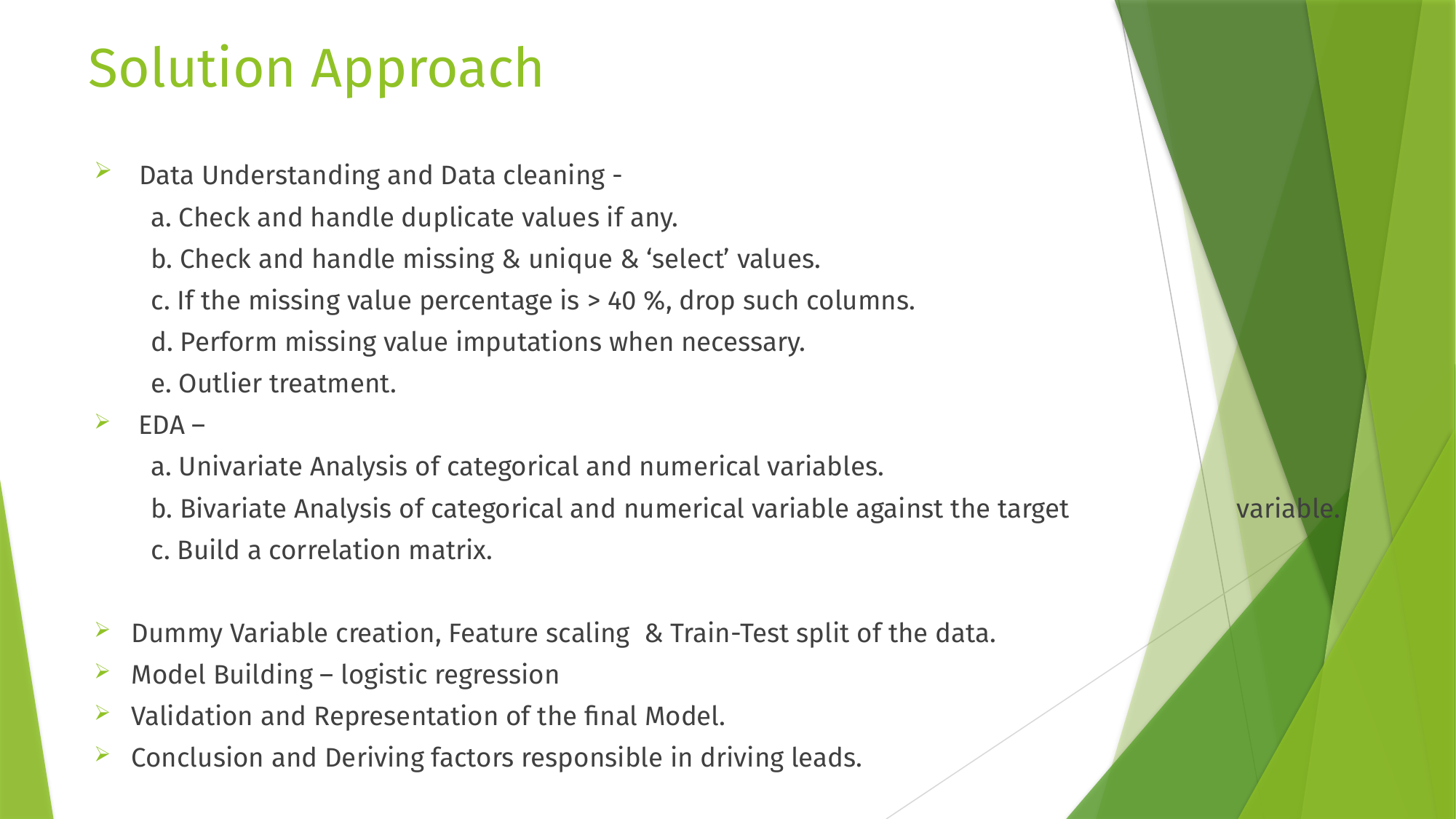

# Solution Approach
 Data Understanding and Data cleaning -
        a. Check and handle duplicate values if any.
        b. Check and handle missing & unique & ‘select’ values.
        c. If the missing value percentage is > 40 %, drop such columns.
        d. Perform missing value imputations when necessary.
        e. Outlier treatment.
 EDA –
        a. Univariate Analysis of categorical and numerical variables.
        b. Bivariate Analysis of categorical and numerical variable against the target 		         	      variable.
        c. Build a correlation matrix.

Dummy Variable creation, Feature scaling  & Train-Test split of the data.
Model Building – logistic regression
Validation and Representation of the final Model.
Conclusion and Deriving factors responsible in driving leads.